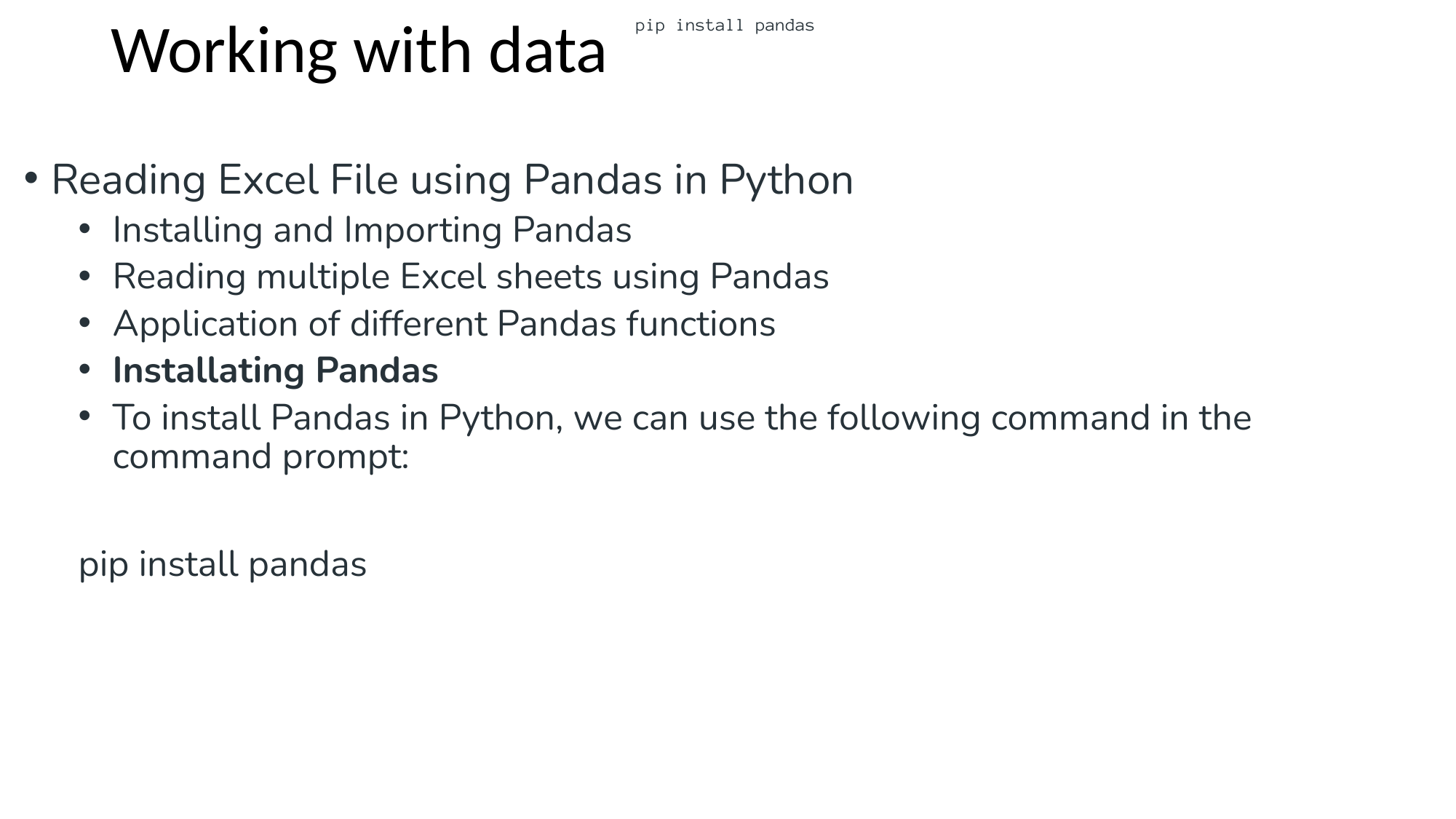

pip install pandas
# Working with data

Reading Excel File using Pandas in Python
Installing and Importing Pandas
Reading multiple Excel sheets using Pandas
Application of different Pandas functions
Installating Pandas
To install Pandas in Python, we can use the following command in the command prompt:

pip install pandas